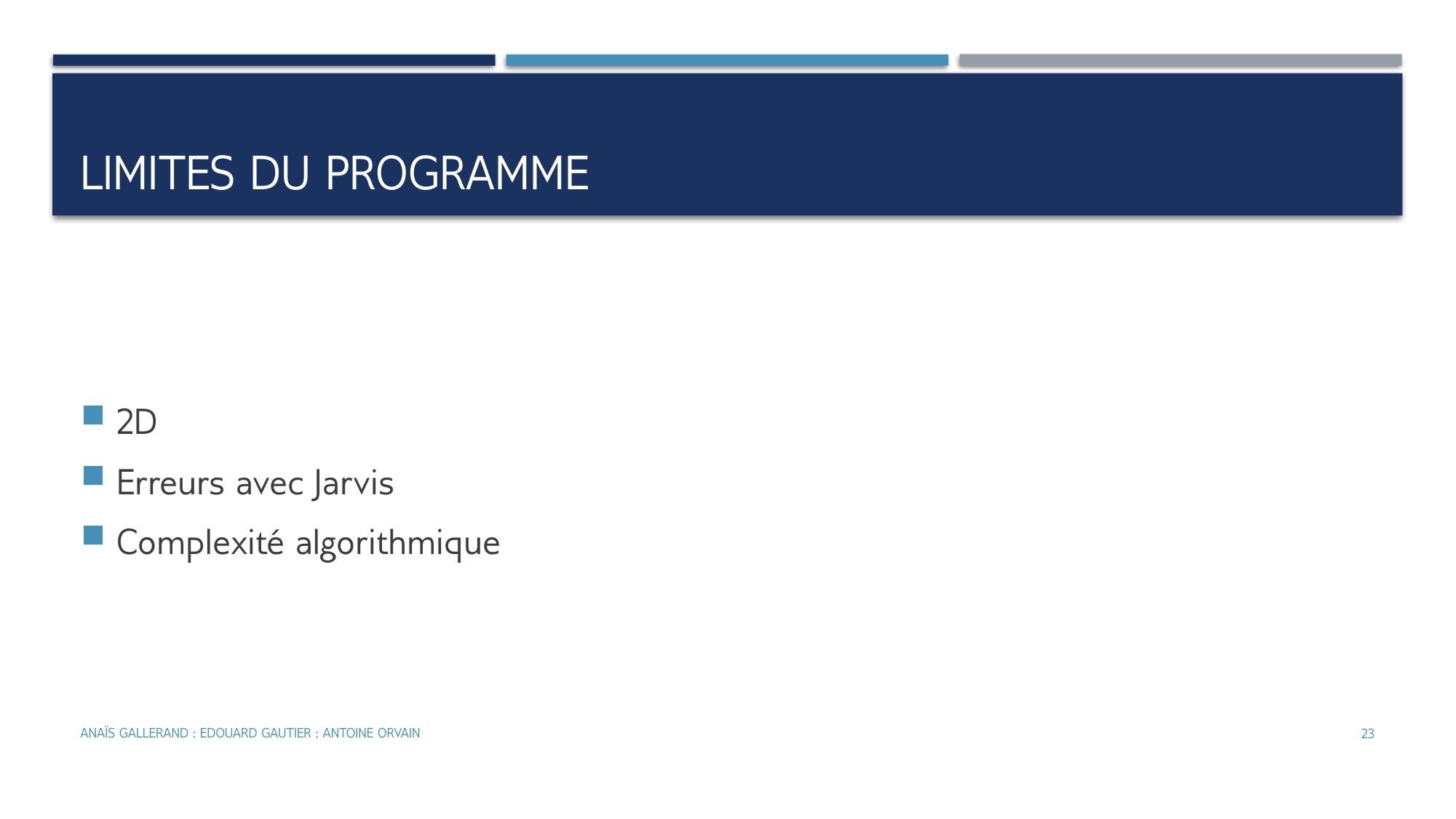

# LIMITES DU PROGRAMME
2D
Erreurs avec Jarvis
Complexité algorithmique
Anaïs Gallerand ; Edouard Gautier ; Antoine Orvain
23